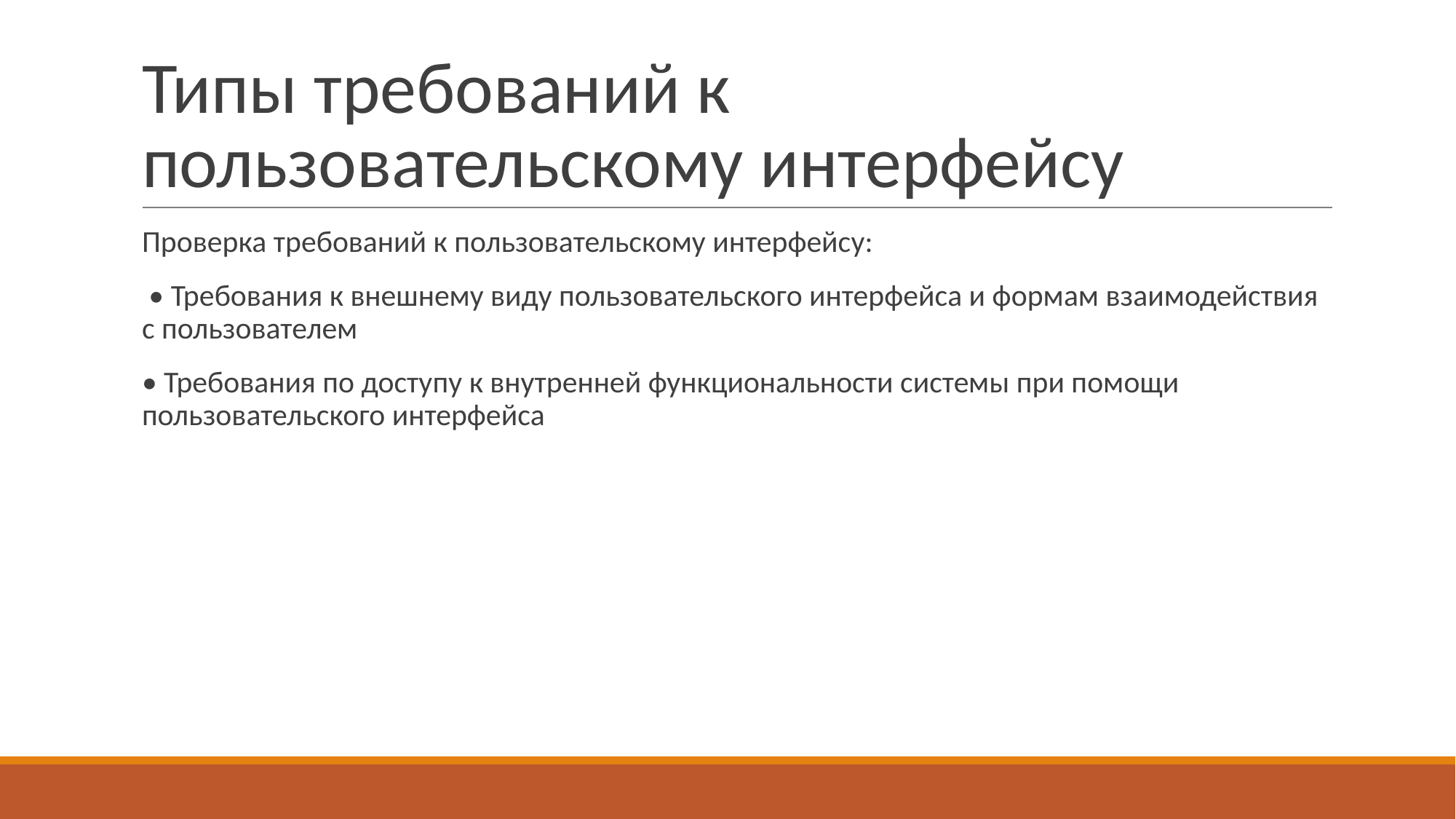

# Типы требований к пользовательскому интерфейсу
Проверка требований к пользовательскому интерфейсу:
 • Требования к внешнему виду пользовательского интерфейса и формам взаимодействия с пользователем
• Требования по доступу к внутренней функциональности системы при помощи пользовательского интерфейса